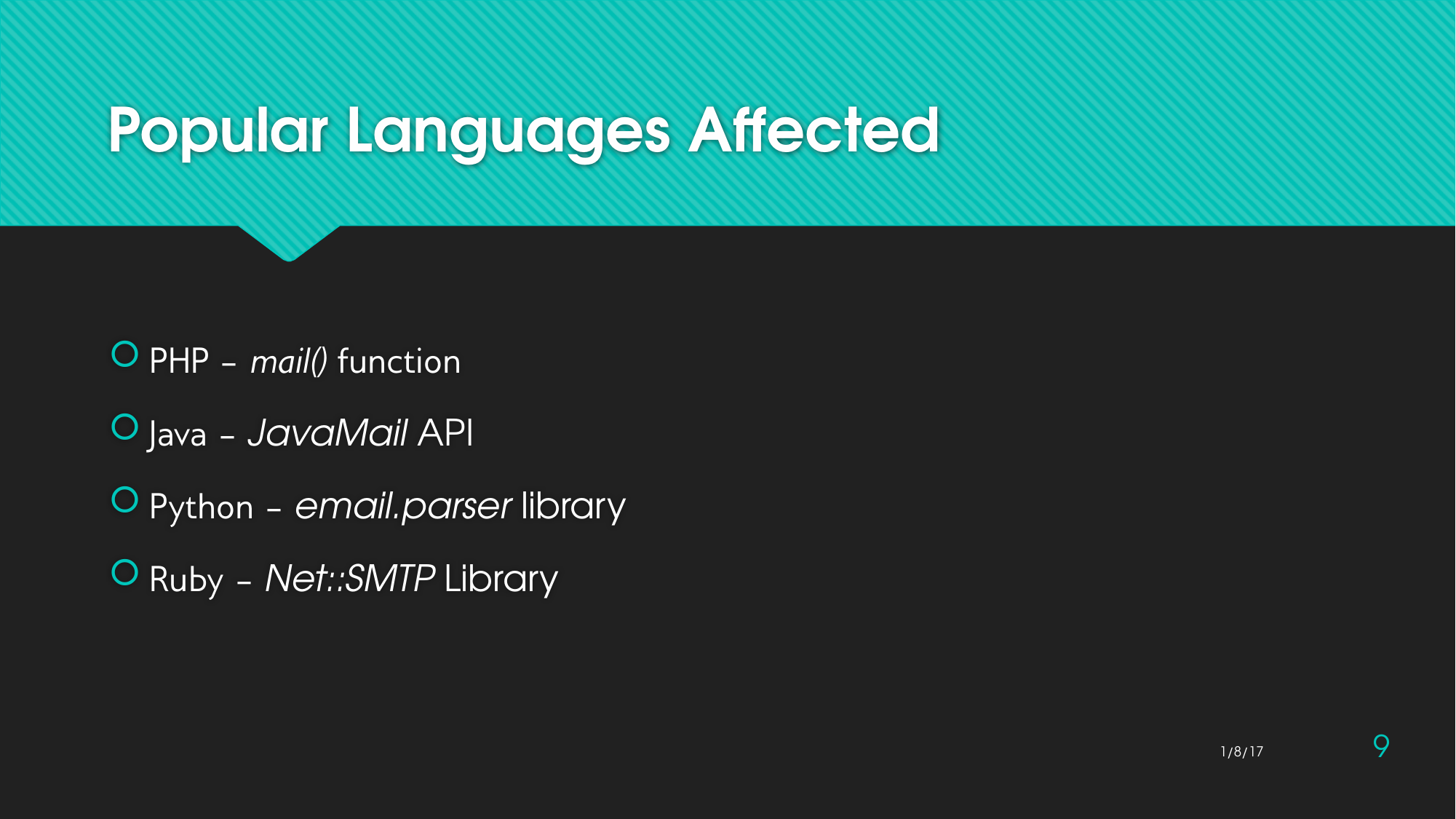

# Popular Languages Affected
PHP – mail() function
Java – JavaMail API
Python – email.parser library
Ruby – Net::SMTP Library

1/8/17
9